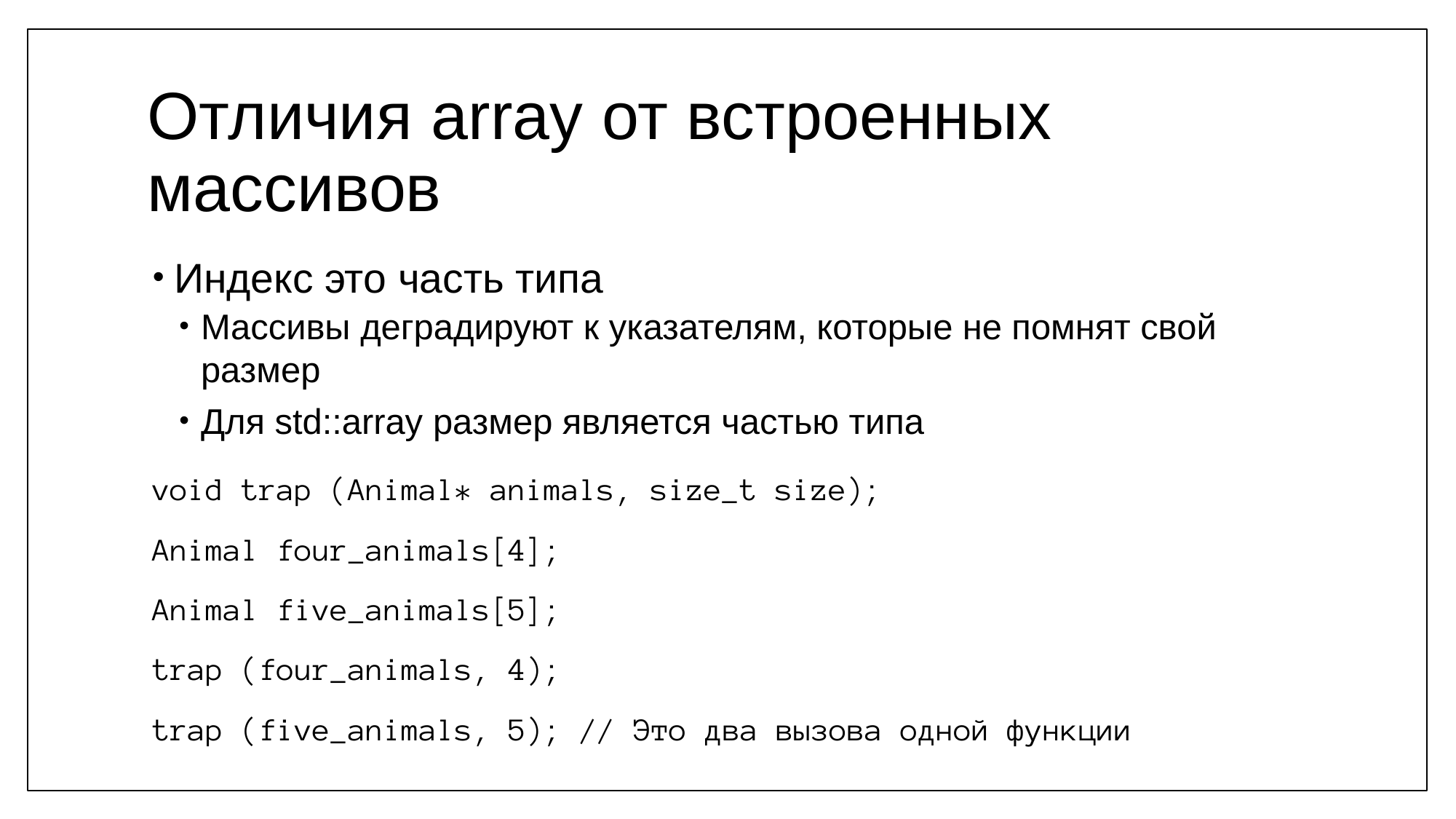

# Отличия array от встроенных массивов
Индекс это часть типа
Массивы деградируют к указателям, которые не помнят свой размер
Для std::array размер является частью типа
void trap (Animal* animals, size_t size);
Animal four_animals[4];
Animal five_animals[5];
trap (four_animals, 4);
trap (five_animals, 5); // Это два вызова одной функции